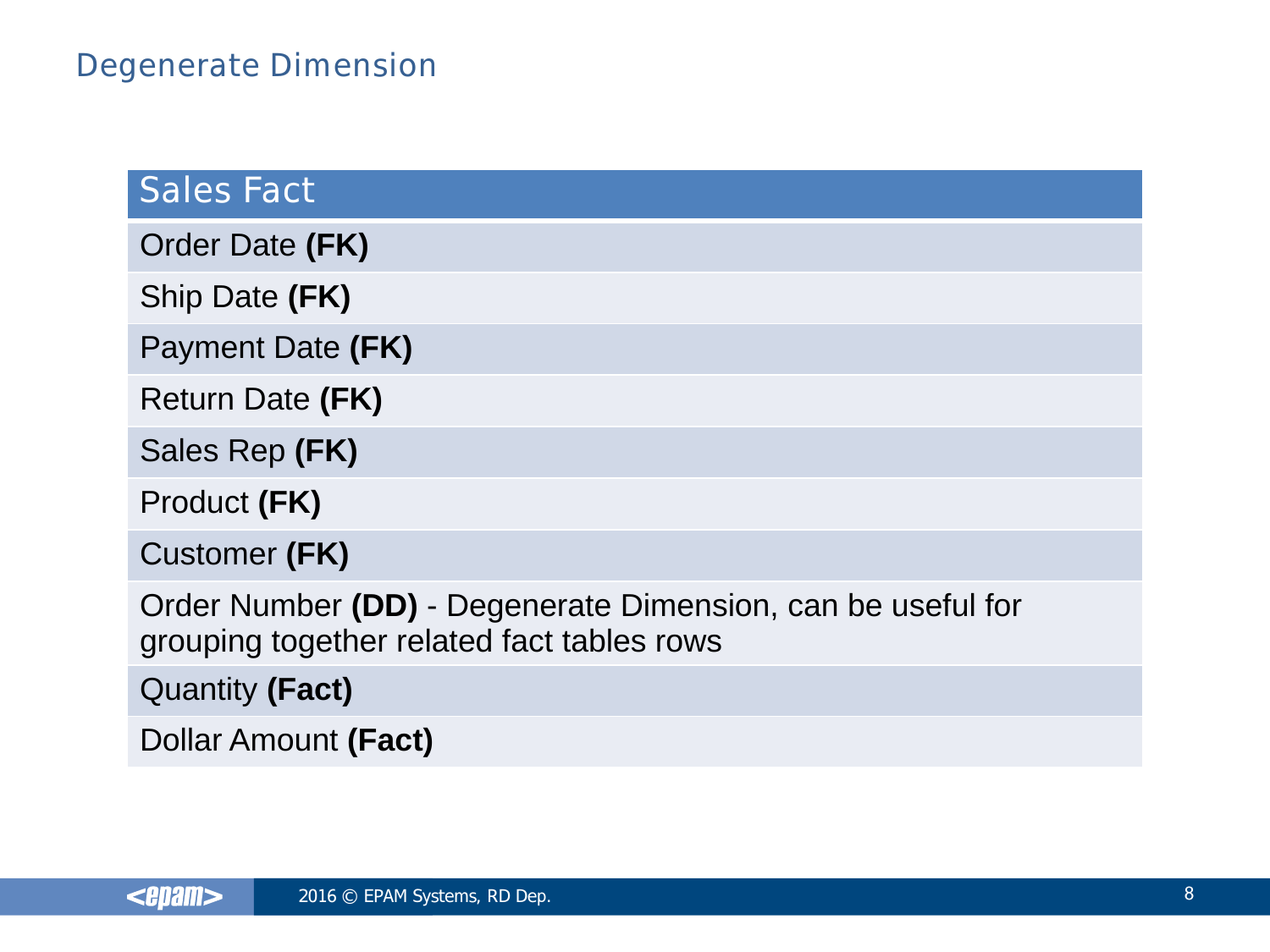

# Degenerate Dimension
| Sales Fact |
| --- |
| Order Date (FK) |
| Ship Date (FK) |
| Payment Date (FK) |
| Return Date (FK) |
| Sales Rep (FK) |
| Product (FK) |
| Customer (FK) |
| Order Number (DD) - Degenerate Dimension, can be useful for grouping together related fact tables rows |
| Quantity (Fact) |
| Dollar Amount (Fact) |
8
2016 © EPAM Systems, RD Dep.